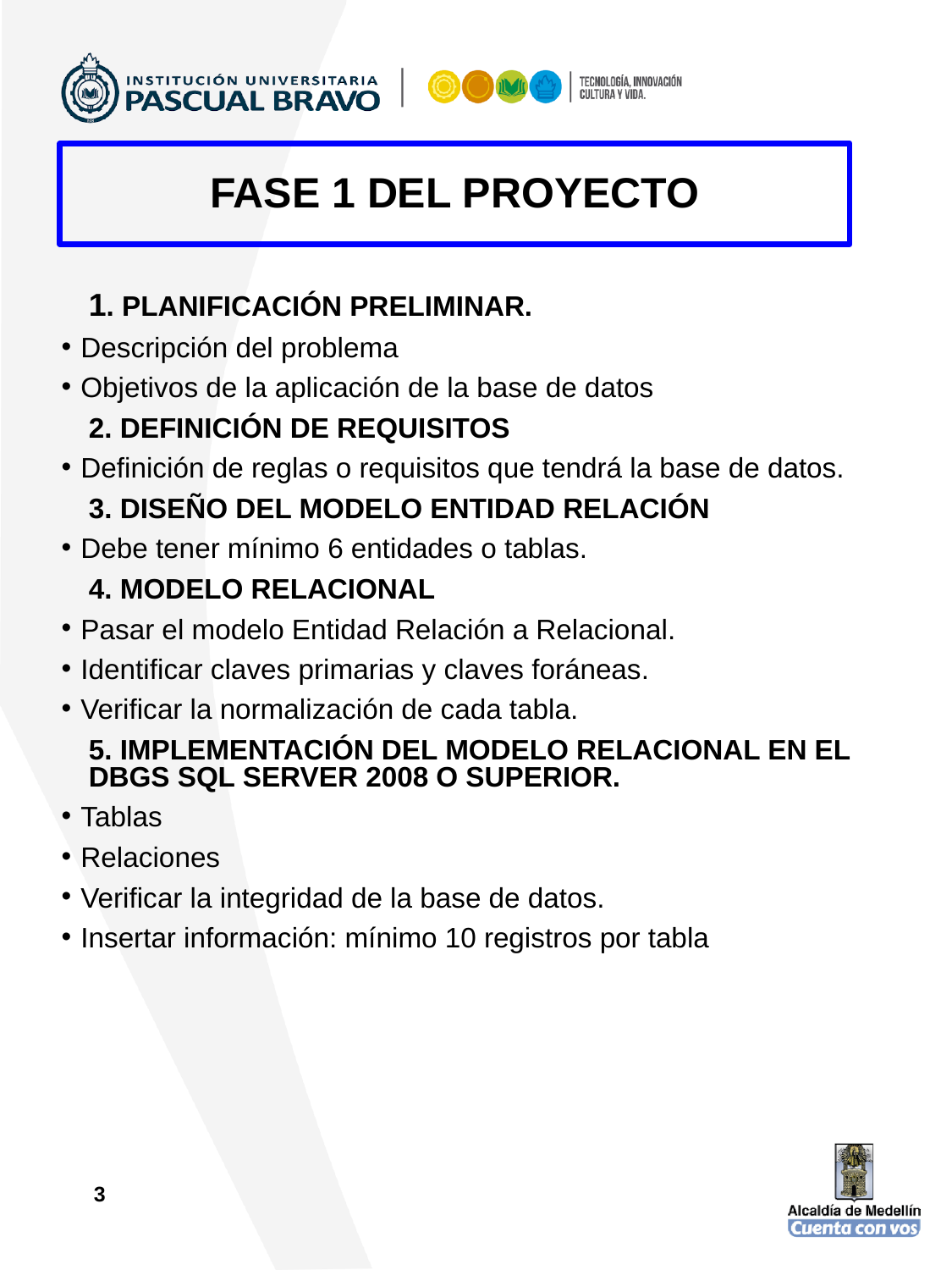

FASE 1 DEL PROYECTO
# 1. PLANIFICACIÓN PRELIMINAR.
Descripción del problema
Objetivos de la aplicación de la base de datos
2. DEFINICIÓN DE REQUISITOS
Definición de reglas o requisitos que tendrá la base de datos.
3. DISEÑO DEL MODELO ENTIDAD RELACIÓN
Debe tener mínimo 6 entidades o tablas.
4. MODELO RELACIONAL
Pasar el modelo Entidad Relación a Relacional.
Identificar claves primarias y claves foráneas.
Verificar la normalización de cada tabla.
5. IMPLEMENTACIÓN DEL MODELO RELACIONAL EN EL DBGS SQL SERVER 2008 O SUPERIOR.
Tablas
Relaciones
Verificar la integridad de la base de datos.
Insertar información: mínimo 10 registros por tabla

3